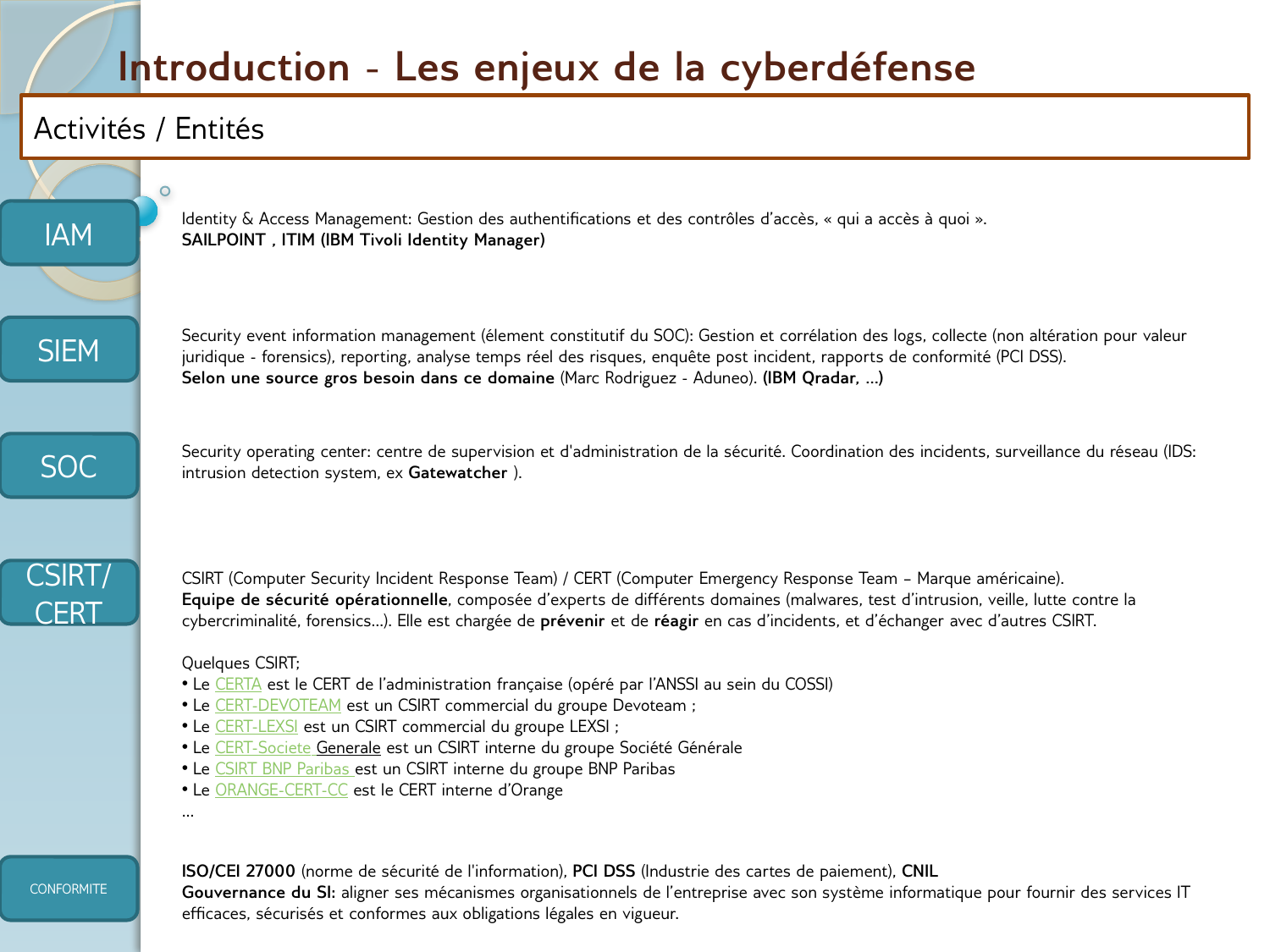

# Introduction - Les enjeux de la cyberdéfense
Activités / Entités
IAM
Identity & Access Management: Gestion des authentifications et des contrôles d’accès, « qui a accès à quoi ».
SAILPOINT , ITIM (IBM Tivoli Identity Manager)
SIEM
Security event information management (élement constitutif du SOC): Gestion et corrélation des logs, collecte (non altération pour valeur juridique - forensics), reporting, analyse temps réel des risques, enquête post incident, rapports de conformité (PCI DSS).
Selon une source gros besoin dans ce domaine (Marc Rodriguez - Aduneo). (IBM Qradar, …)
SOC
Security operating center: centre de supervision et d'administration de la sécurité. Coordination des incidents, surveillance du réseau (IDS: intrusion detection system, ex Gatewatcher ).
CSIRT/CERT
CSIRT (Computer Security Incident Response Team) / CERT (Computer Emergency Response Team – Marque américaine).
Equipe de sécurité opérationnelle, composée d’experts de différents domaines (malwares, test d’intrusion, veille, lutte contre la cybercriminalité, forensics…). Elle est chargée de prévenir et de réagir en cas d’incidents, et d’échanger avec d’autres CSIRT.

Quelques CSIRT;
 Le CERTA est le CERT de l’administration française (opéré par l’ANSSI au sein du COSSI)
 Le CERT-DEVOTEAM est un CSIRT commercial du groupe Devoteam ;
 Le CERT-LEXSI est un CSIRT commercial du groupe LEXSI ;
 Le CERT-Societe Generale est un CSIRT interne du groupe Société Générale
 Le CSIRT BNP Paribas est un CSIRT interne du groupe BNP Paribas
 Le ORANGE-CERT-CC est le CERT interne d’Orange
…

ISO/CEI 27000 (norme de sécurité de l'information), PCI DSS (Industrie des cartes de paiement), CNIL
Gouvernance du SI: aligner ses mécanismes organisationnels de l’entreprise avec son système informatique pour fournir des services IT efficaces, sécurisés et conformes aux obligations légales en vigueur.

CONFORMITE